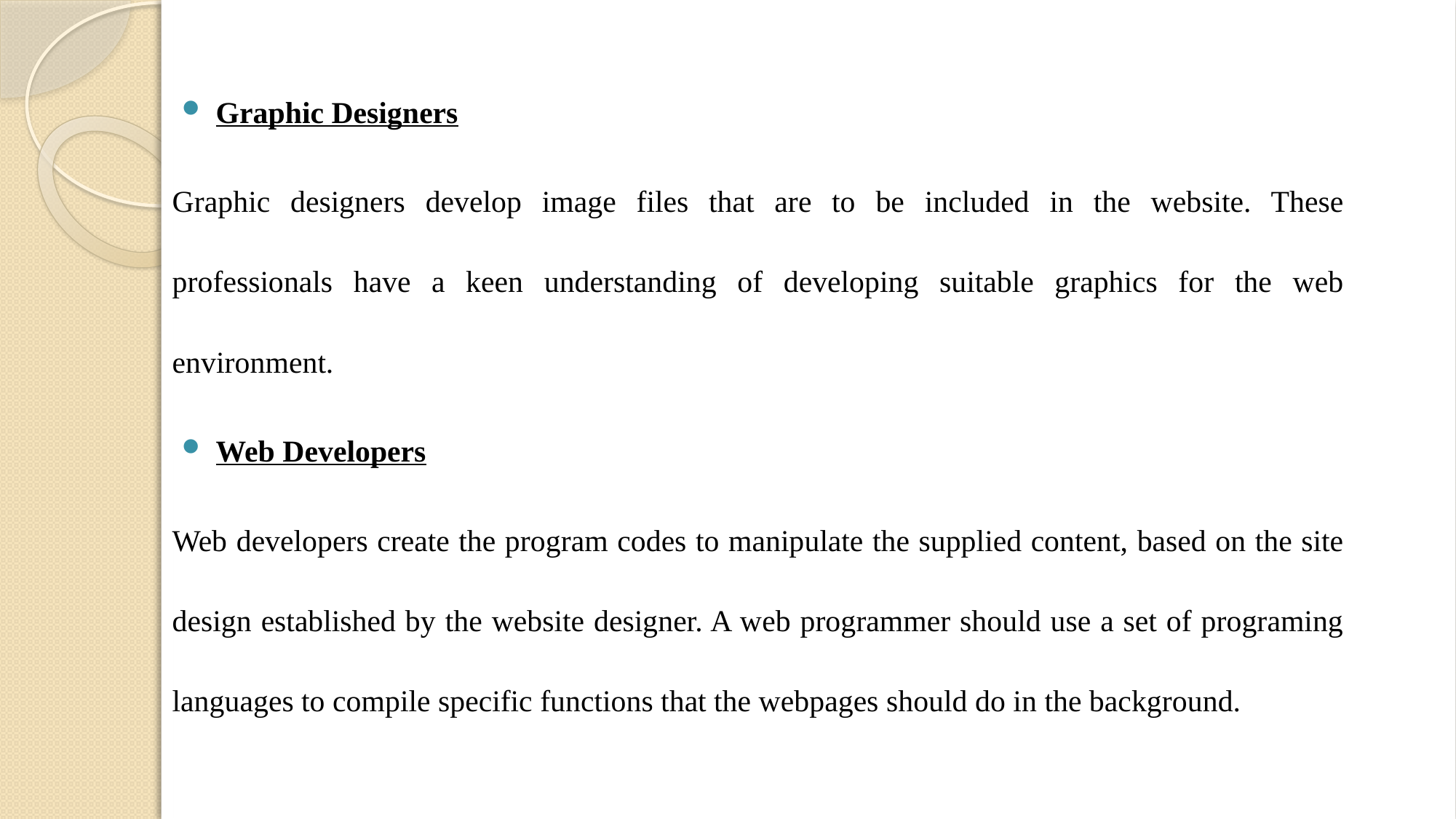

Graphic Designers
Graphic designers develop image files that are to be included in the website. These professionals have a keen understanding of developing suitable graphics for the web environment.
Web Developers
Web developers create the program codes to manipulate the supplied content, based on the site design established by the website designer. A web programmer should use a set of programing languages to compile specific functions that the webpages should do in the background.